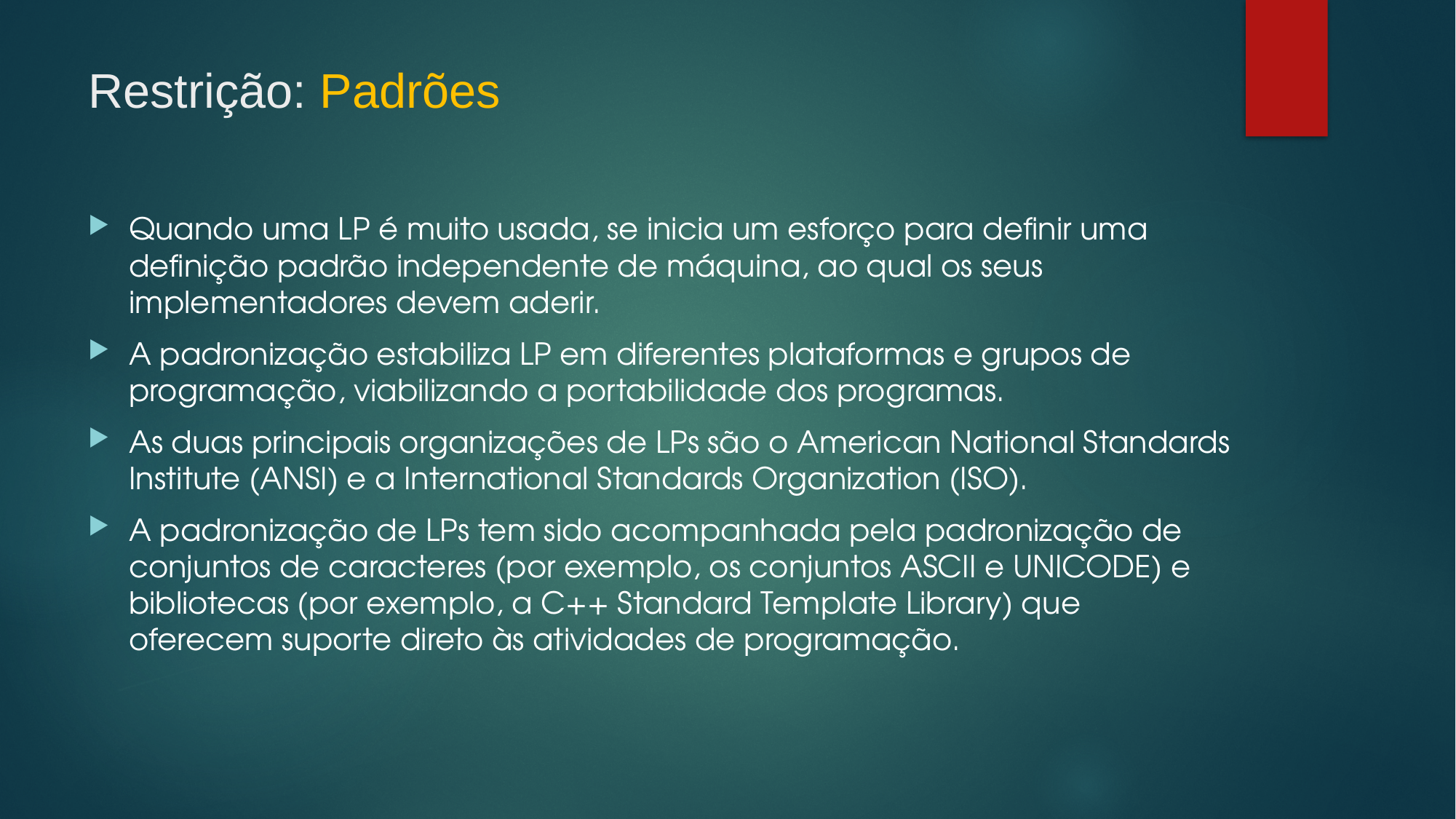

# Restrição: Padrões
Quando uma LP é muito usada, se inicia um esforço para definir uma definição padrão independente de máquina, ao qual os seus implementadores devem aderir.
A padronização estabiliza LP em diferentes plataformas e grupos de programação, viabilizando a portabilidade dos programas.
As duas principais organizações de LPs são o American National Standards Institute (ANSI) e a International Standards Organization (ISO).
A padronização de LPs tem sido acompanhada pela padronização de conjuntos de caracteres (por exemplo, os conjuntos ASCII e UNICODE) e bibliotecas (por exemplo, a C++ Standard Template Library) que oferecem suporte direto às atividades de programação.